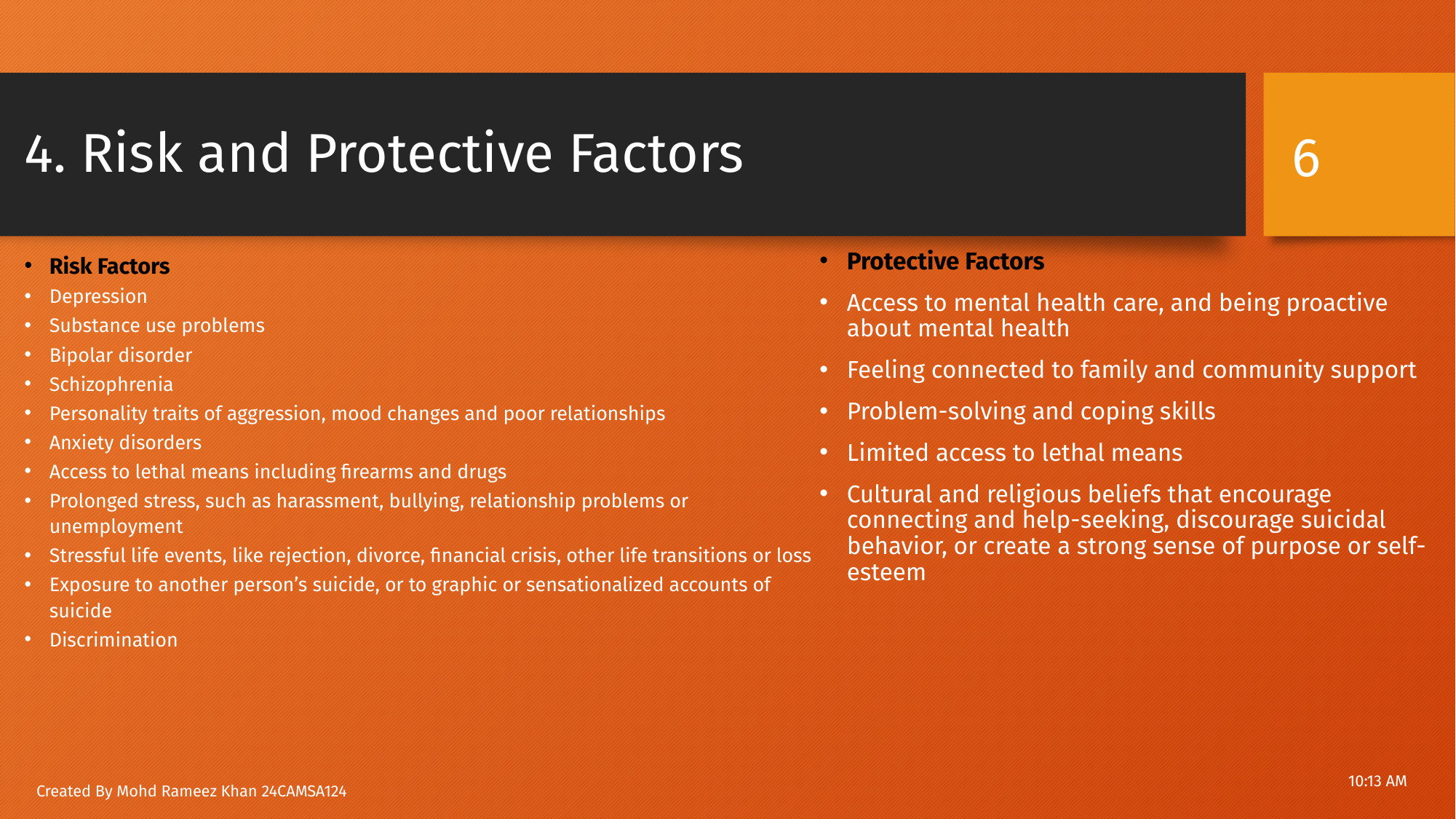

6
# 4. Risk and Protective Factors
Risk Factors
Depression
Substance use problems
Bipolar disorder
Schizophrenia
Personality traits of aggression, mood changes and poor relationships
Anxiety disorders
Access to lethal means including firearms and drugs
Prolonged stress, such as harassment, bullying, relationship problems or unemployment
Stressful life events, like rejection, divorce, financial crisis, other life transitions or loss
Exposure to another person’s suicide, or to graphic or sensationalized accounts of suicide
Discrimination

Protective Factors
Access to mental health care, and being proactive about mental health
Feeling connected to family and community support
Problem-solving and coping skills
Limited access to lethal means
Cultural and religious beliefs that encourage connecting and help-seeking, discourage suicidal behavior, or create a strong sense of purpose or self-esteem
10:13 AM
Created By Mohd Rameez Khan 24CAMSA124